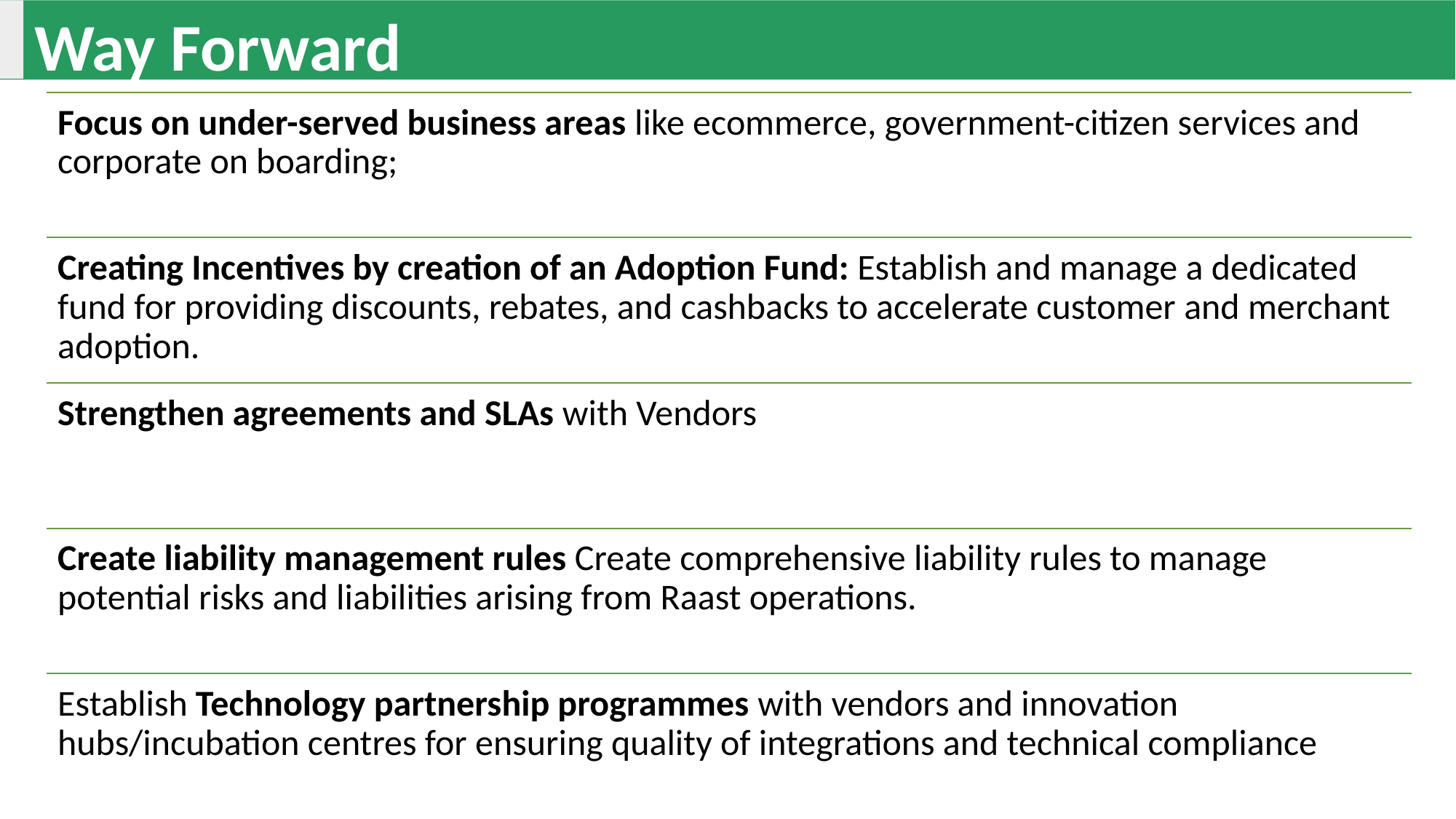

Way Forward

Focus on under-served business areas like ecommerce, government-citizen services and corporate on boarding;

Creating Incentives by creation of an Adoption Fund: Establish and manage a dedicated fund for providing discounts, rebates, and cashbacks to accelerate customer and merchant adoption.

Strengthen agreements and SLAs with Vendors

Create liability management rules Create comprehensive liability rules to manage potential risks and liabilities arising from Raast operations.

Establish Technology partnership programmes with vendors and innovation hubs/incubation centres for ensuring quality of integrations and technical compliance